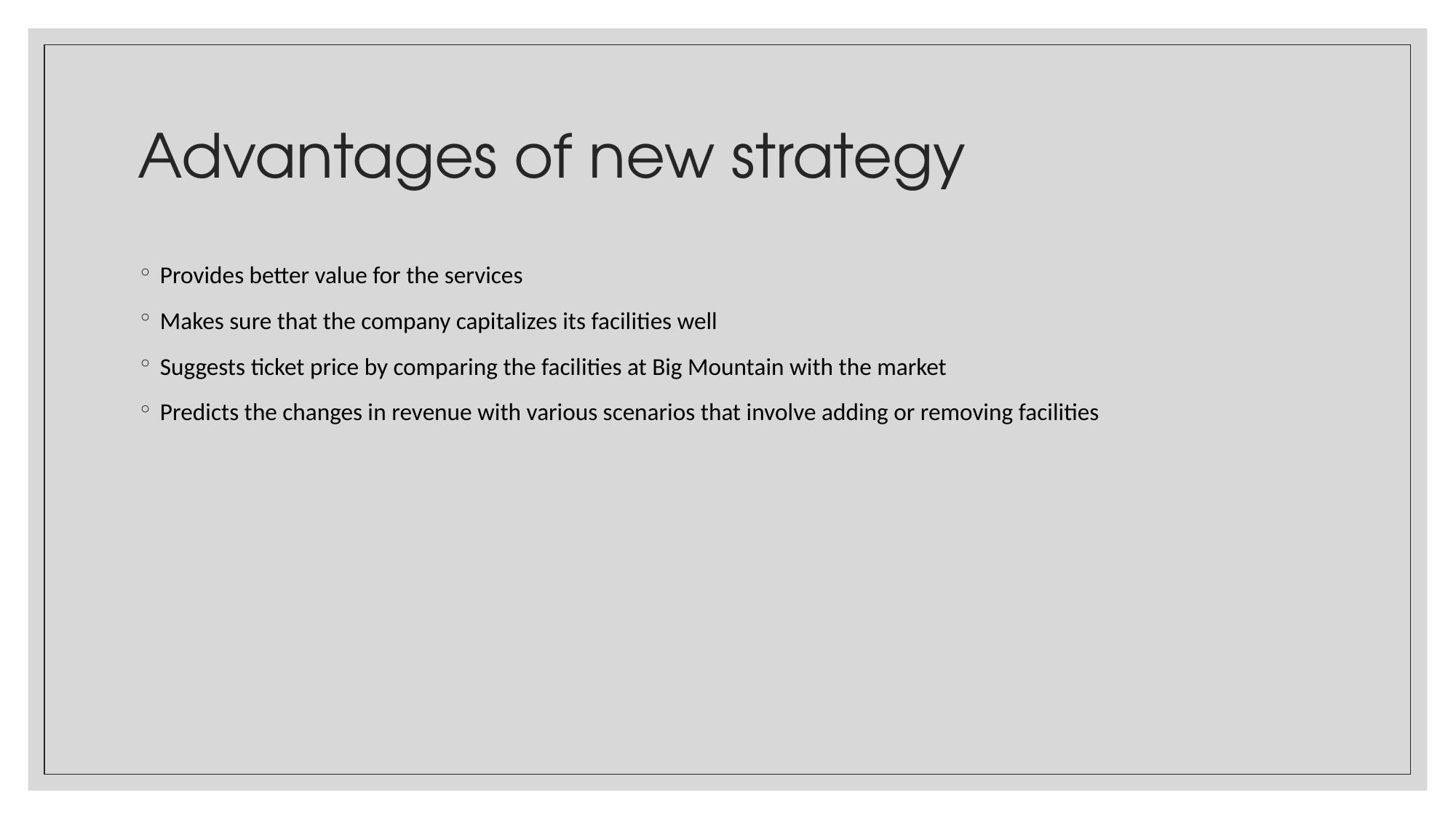

# Advantages of new strategy
Provides better value for the services
Makes sure that the company capitalizes its facilities well
Suggests ticket price by comparing the facilities at Big Mountain with the market
Predicts the changes in revenue with various scenarios that involve adding or removing facilities